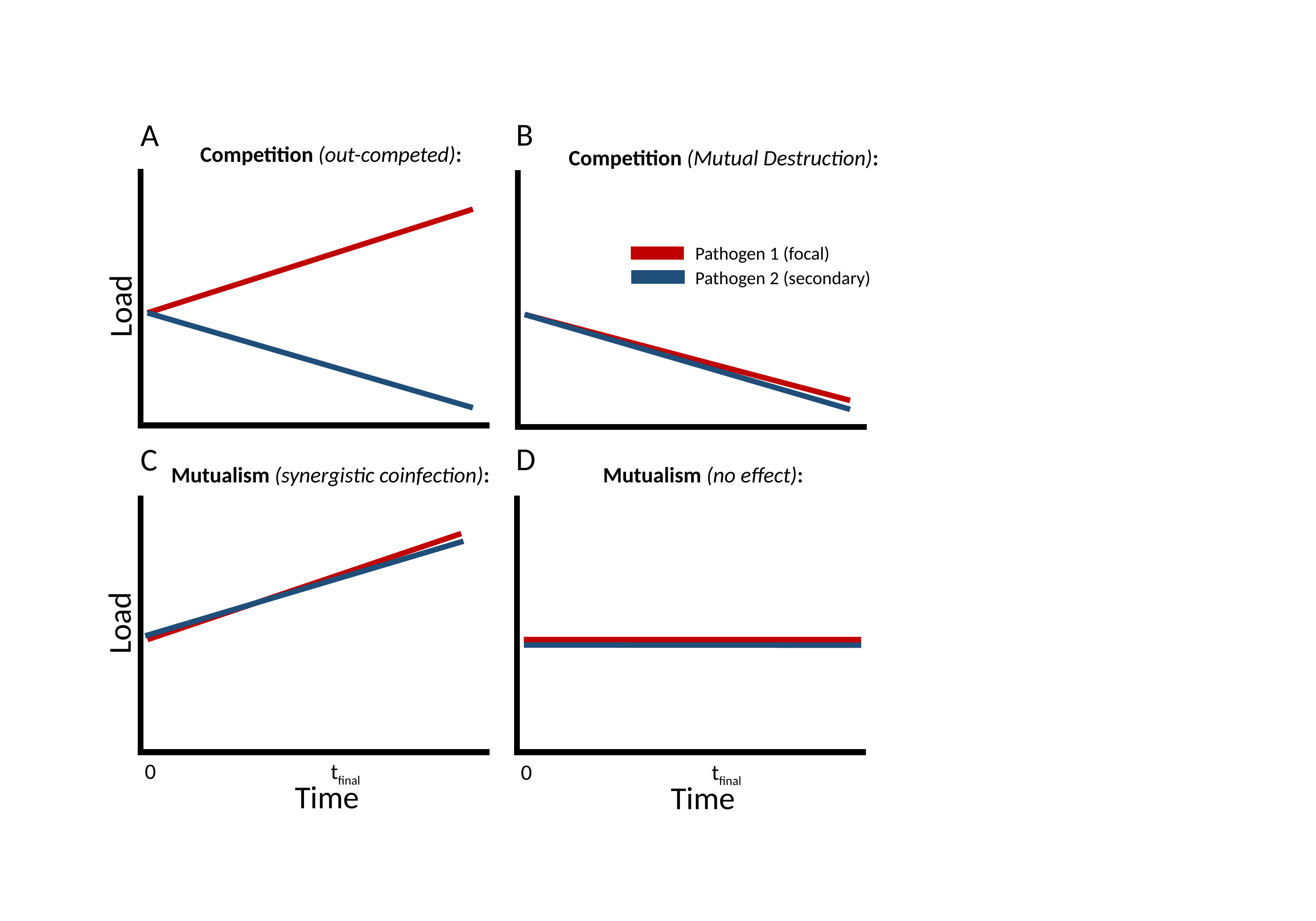

B
A
Competition (out-competed):
  Competition (Mutual Destruction):

Pathogen 1 (focal)

Pathogen 2 (secondary)

    Load
D
C
      Mutualism (no effect):
 Mutualism (synergistic coinfection):

    Load
0		           tfinal
0		            tfinal
Time
Time